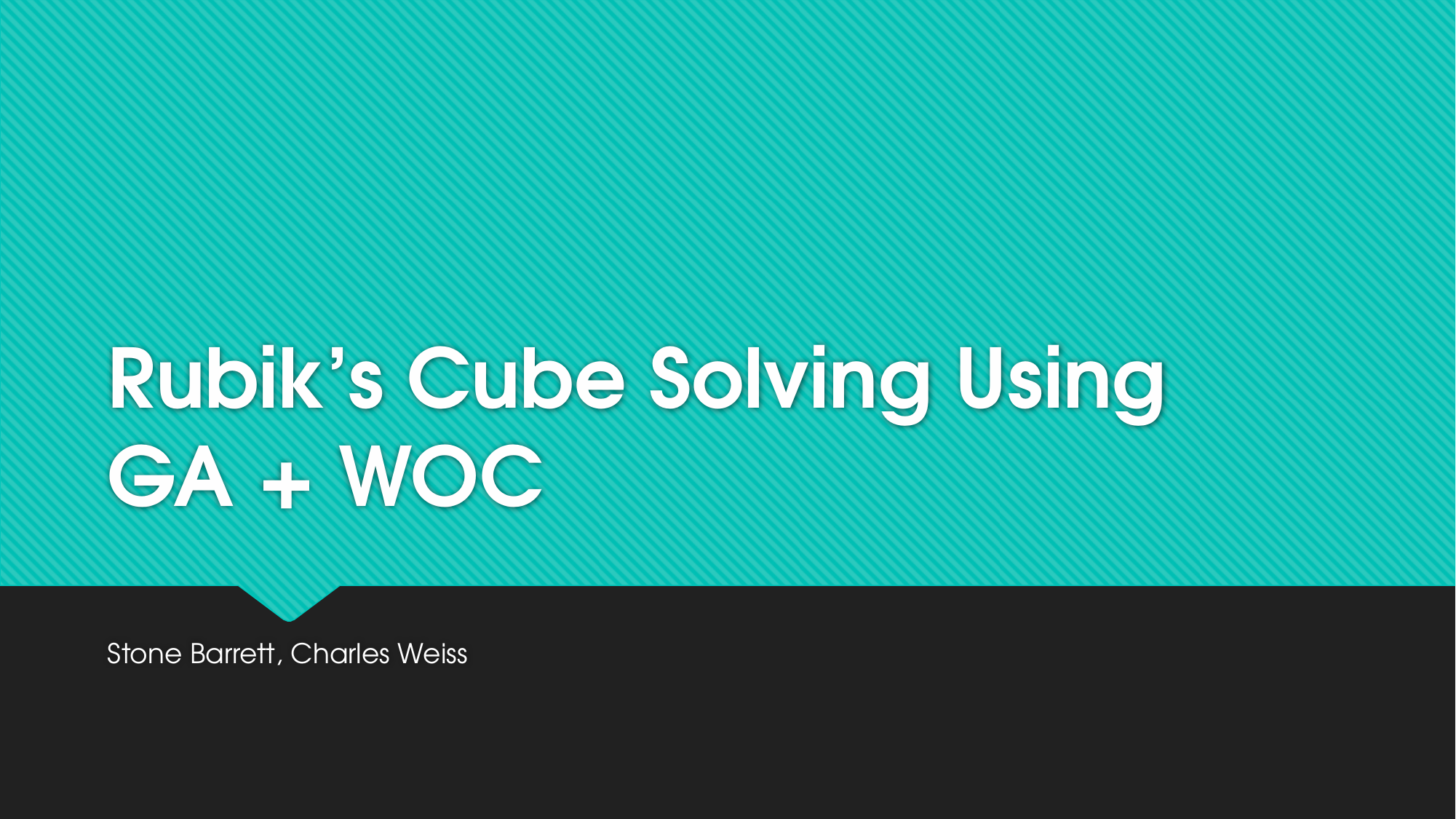

# Rubik’s Cube Solving Using GA + WOC
Stone Barrett, Charles Weiss